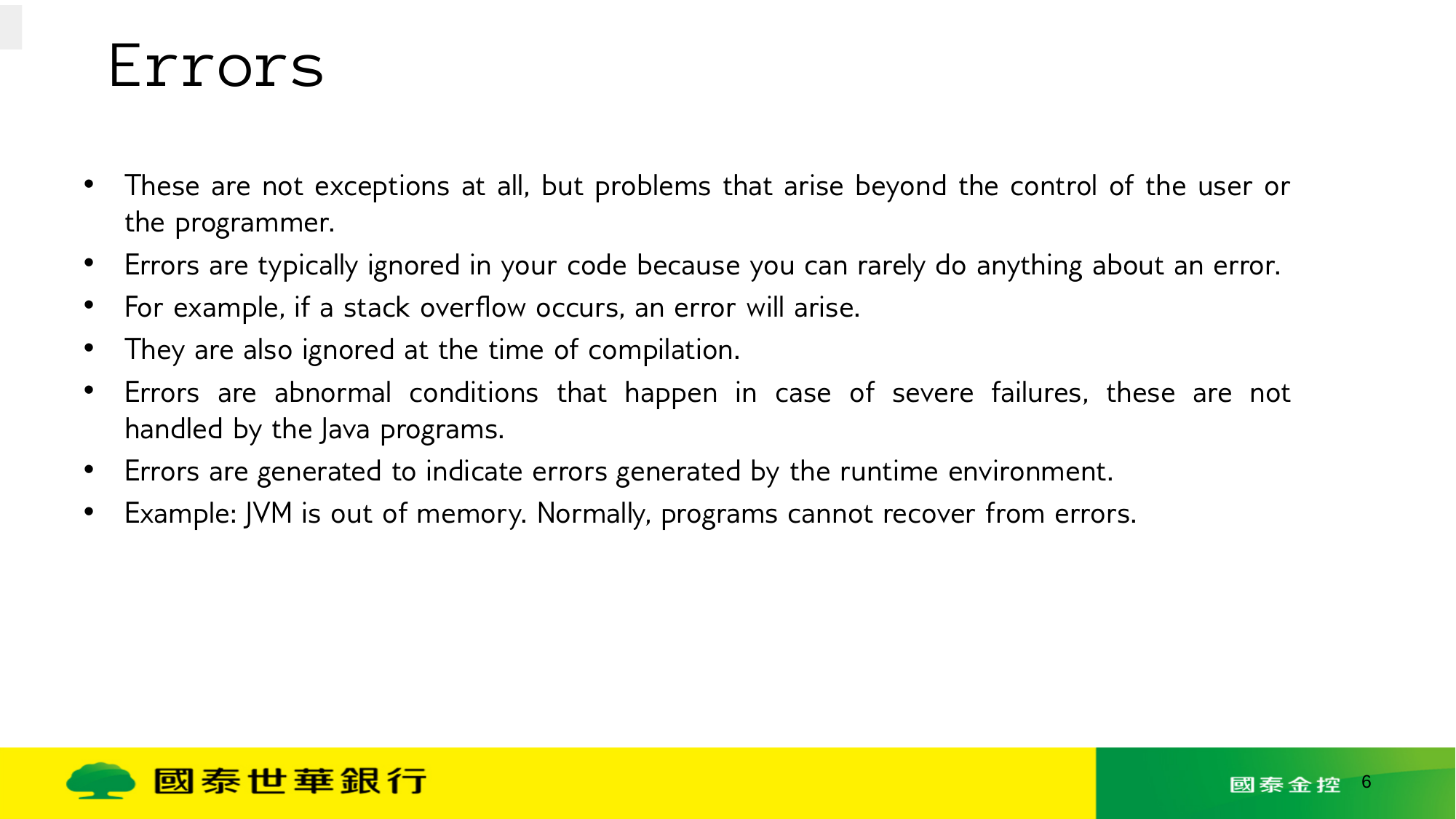

# Errors

These are not exceptions at all, but problems that arise beyond the control of the user or the programmer.
Errors are typically ignored in your code because you can rarely do anything about an error.
For example, if a stack overflow occurs, an error will arise.
They are also ignored at the time of compilation.
Errors are abnormal conditions that happen in case of severe failures, these are not handled by the Java programs.
Errors are generated to indicate errors generated by the runtime environment.
Example: JVM is out of memory. Normally, programs cannot recover from errors.
6